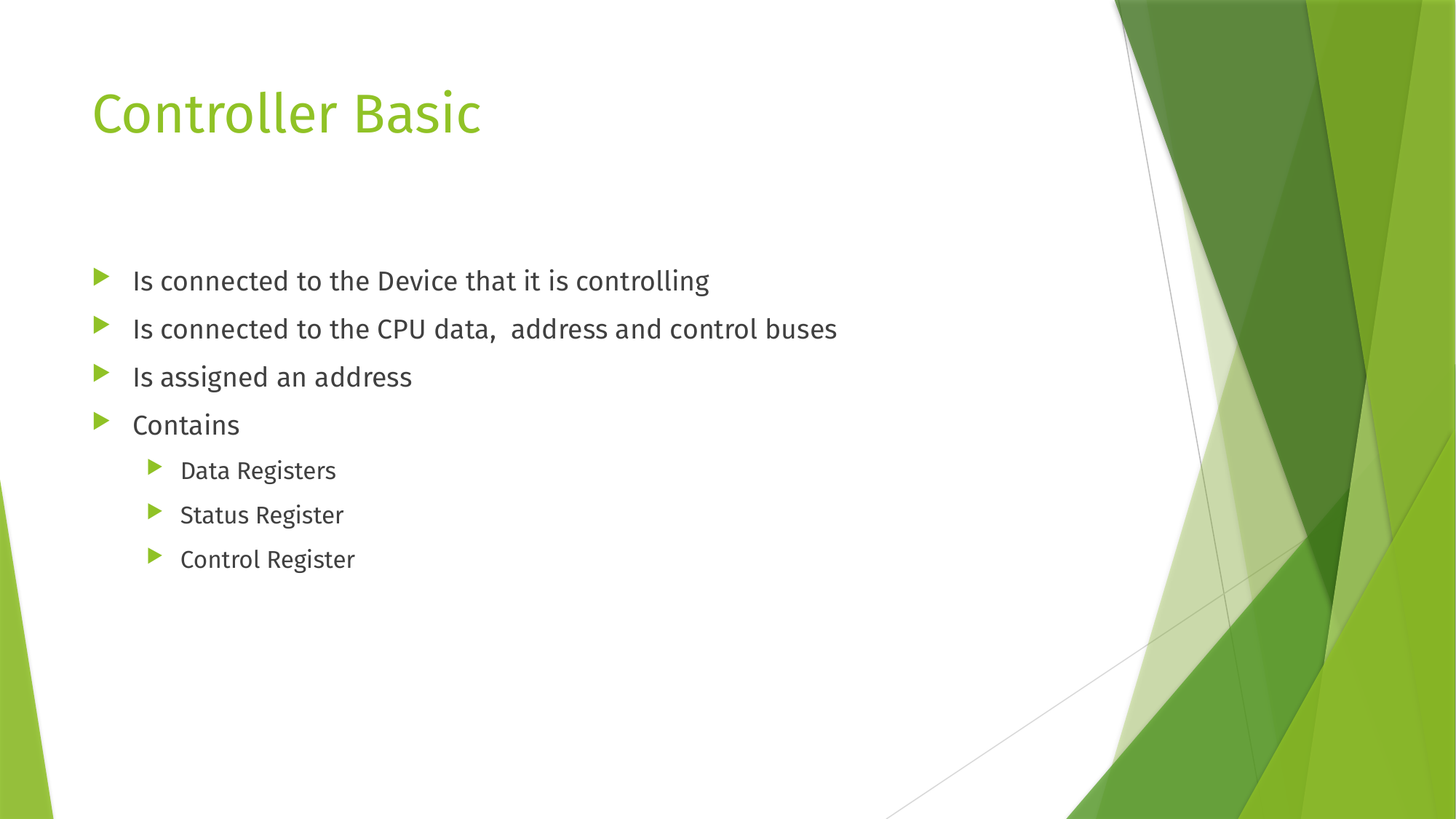

# Controller Basic
Is connected to the Device that it is controlling
Is connected to the CPU data,  address and control buses
Is assigned an address
Contains
Data Registers
Status Register
Control Register